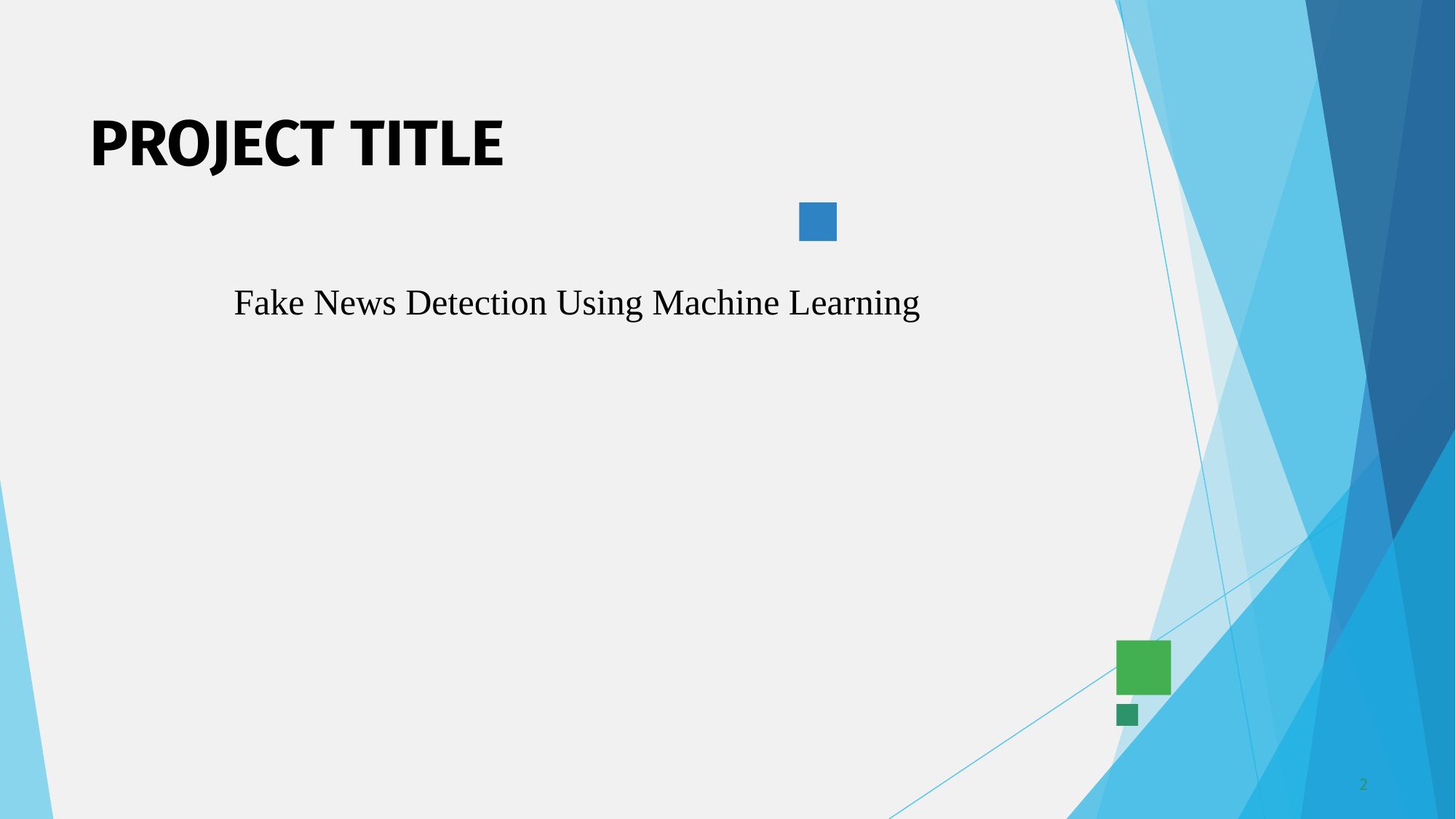

# PROJECT TITLE

Fake News Detection Using Machine Learning

2